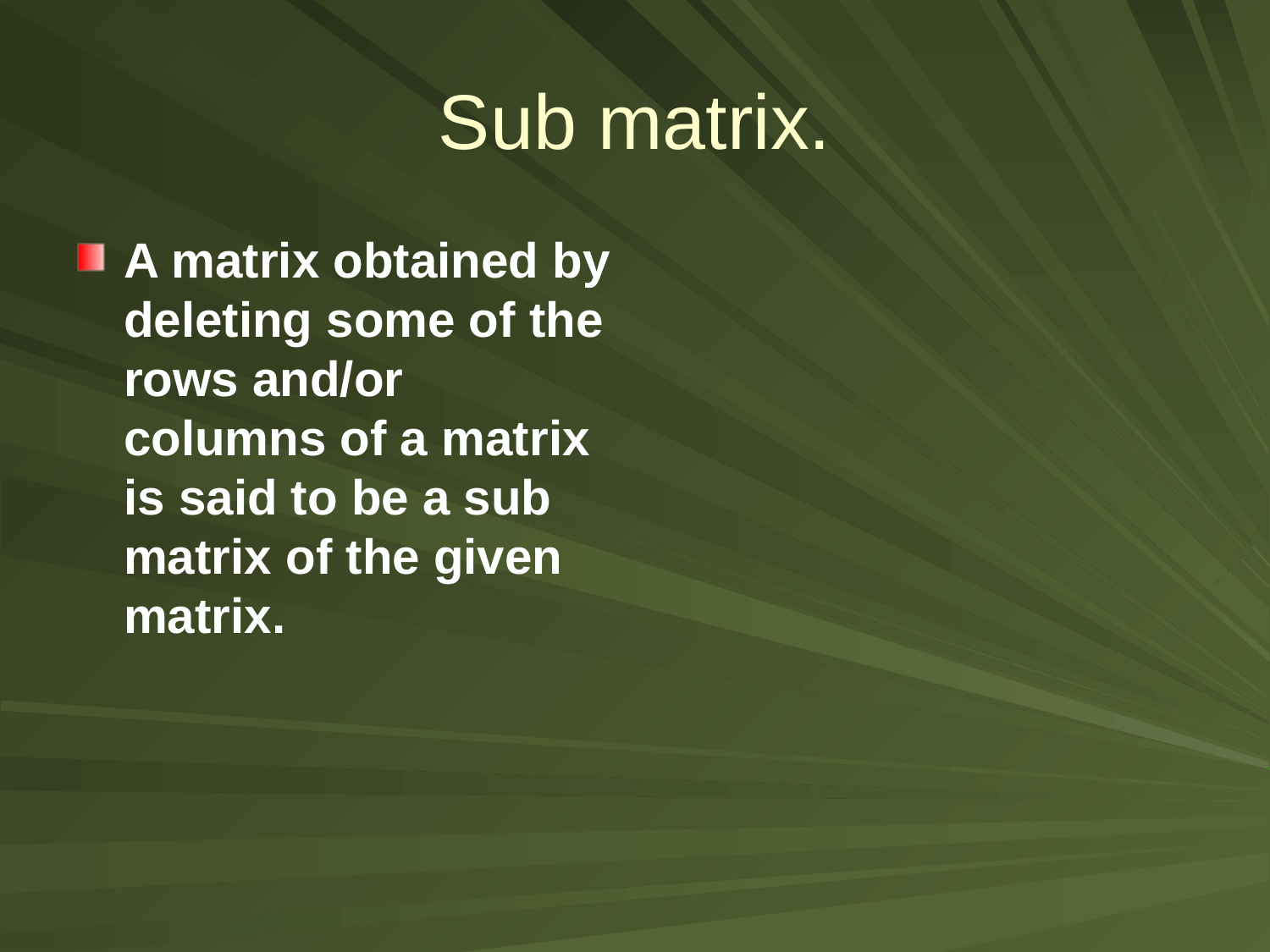

# Sub matrix.
A matrix obtained by deleting some of the rows and/or columns of a matrix is said to be a sub matrix of the given matrix.